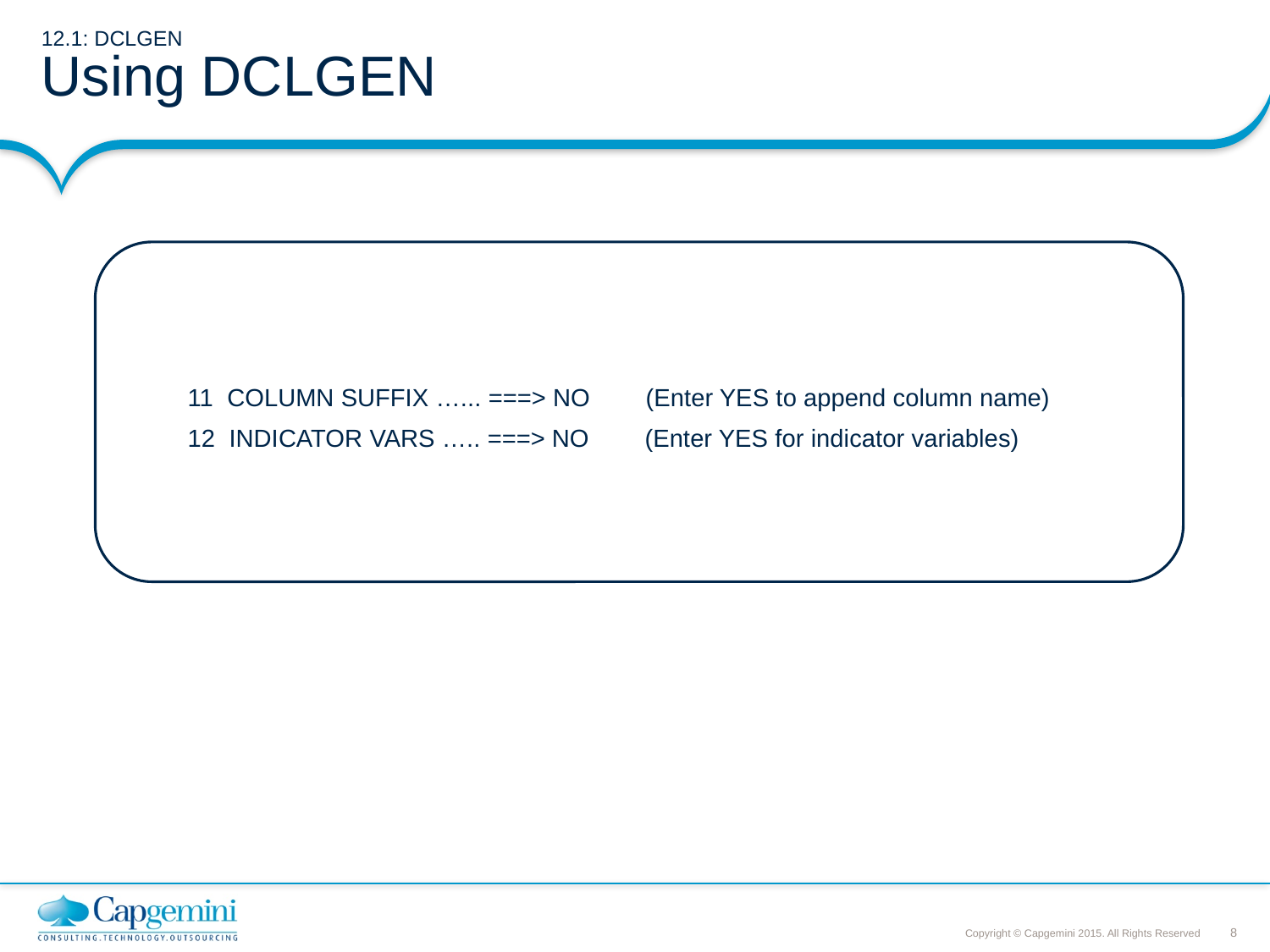

# 12.1: DCLGEN Using DCLGEN

11  COLUMN SUFFIX …... ===> NO        (Enter YES to append column name)
12  INDICATOR VARS ….. ===> NO        (Enter YES for indicator variables)